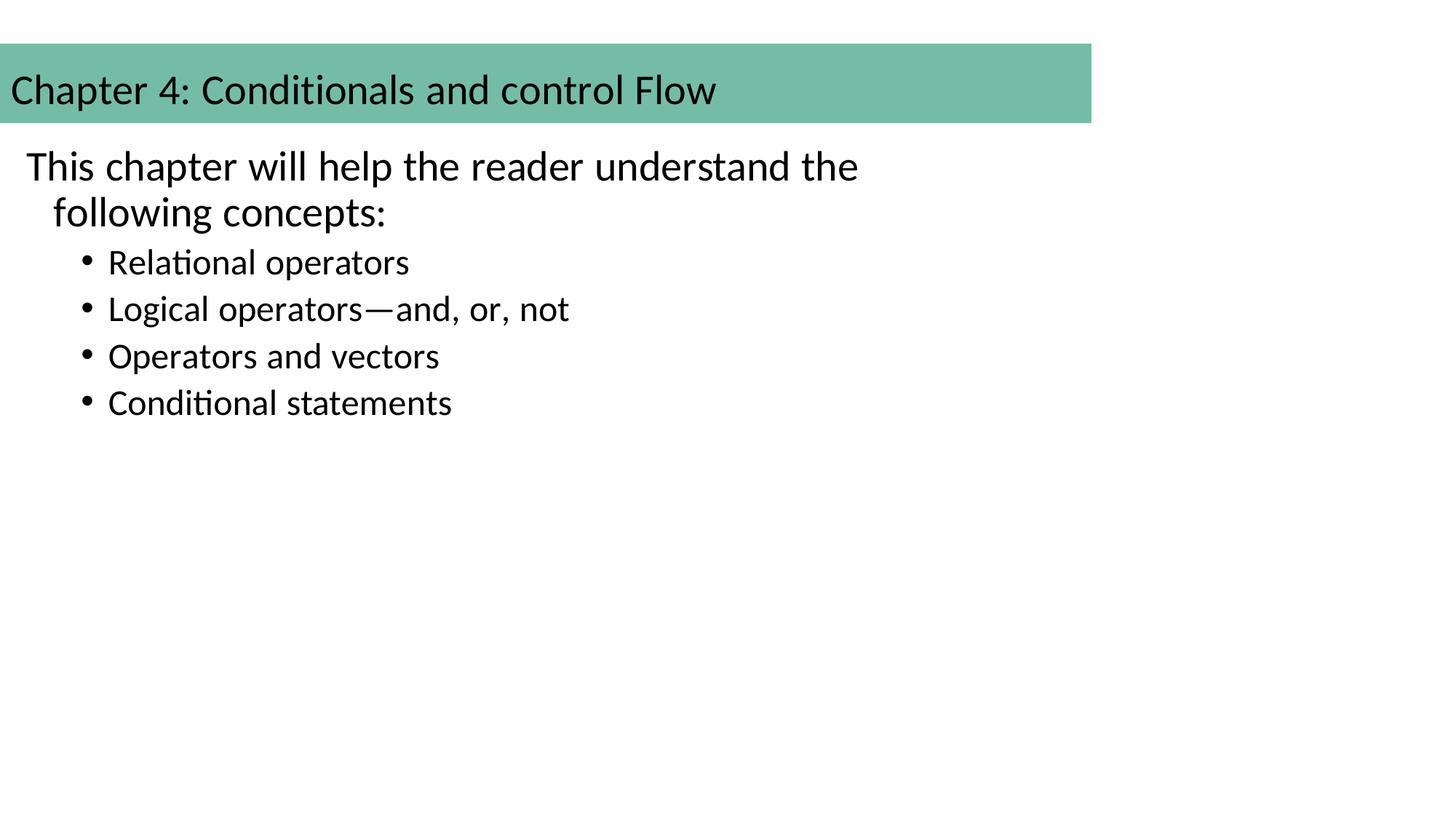

# Chapter 4: Conditionals and control Flow

This chapter will help the reader understand the following concepts:
Relational operators
Logical operators—and, or, not
Operators and vectors
Conditional statements